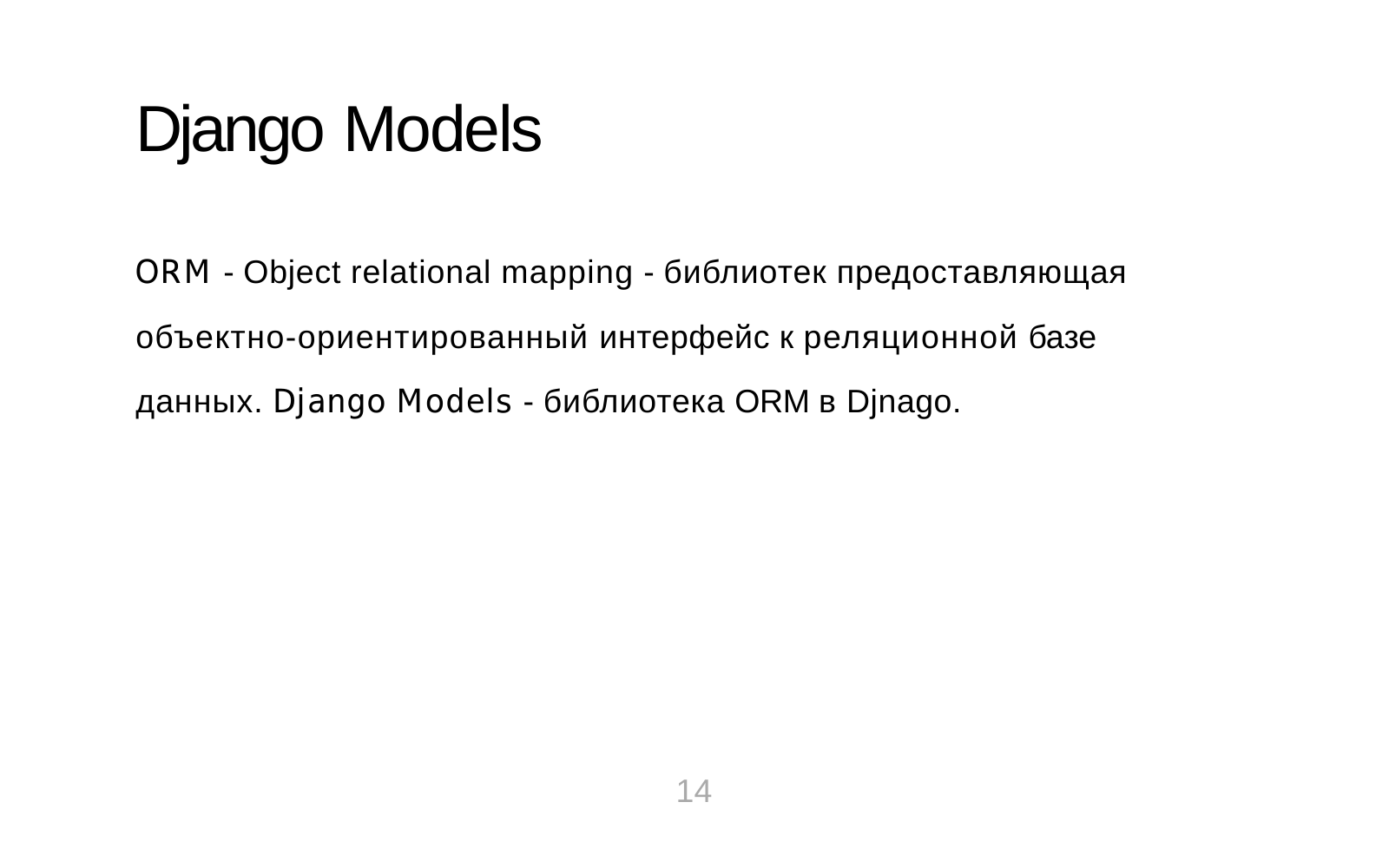

Django Models
ORM - Object relational mapping - библиотек предоставляющая
объектно-ориентированный интерфейс к реляционной базе  данных. Django Models - библиотека ORM в Djnago.
14